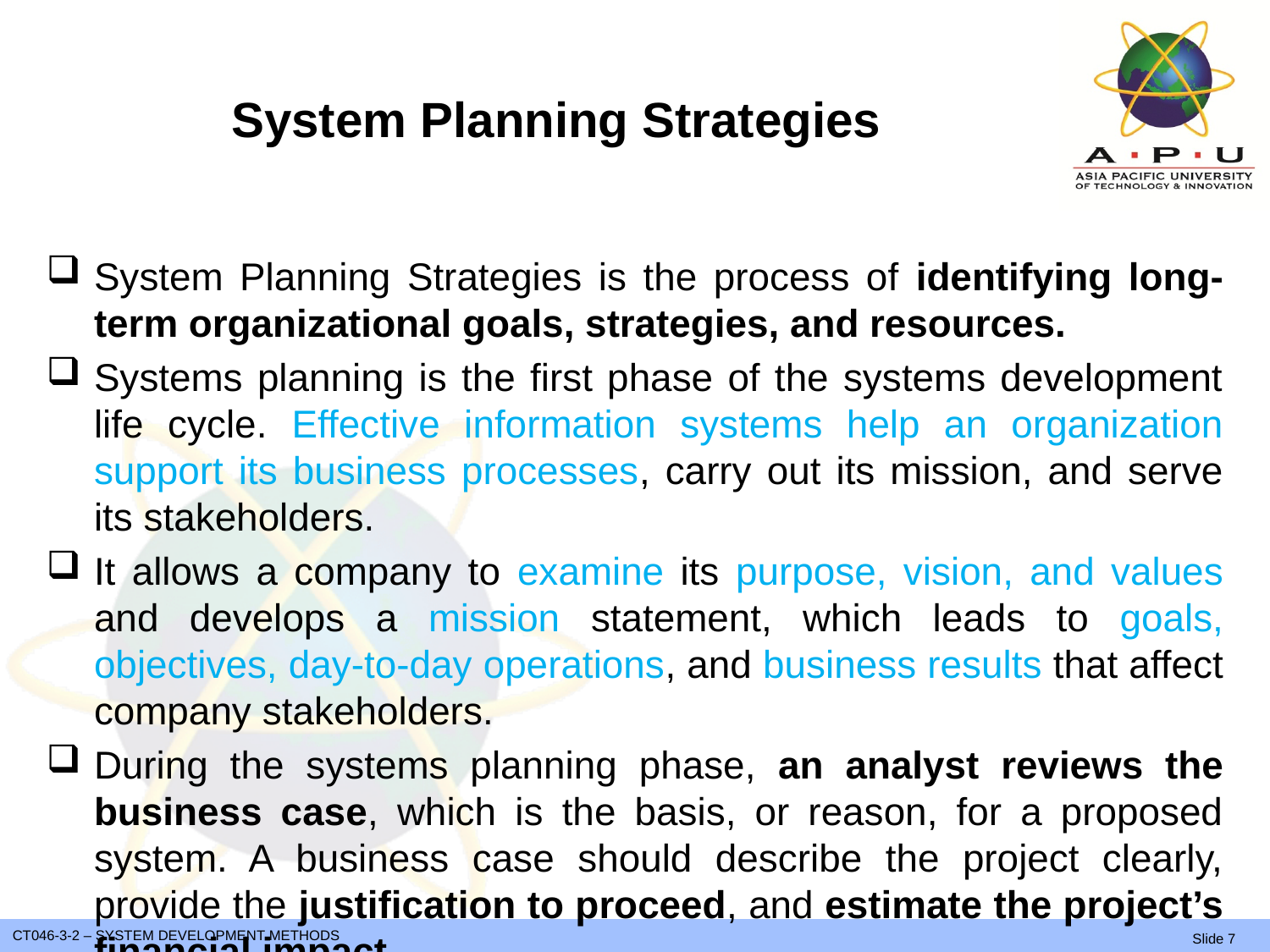

# System Planning Strategies
System Planning Strategies is the process of identifying long-term organizational goals, strategies, and resources.
Systems planning is the first phase of the systems development life cycle. Effective information systems help an organization support its business processes, carry out its mission, and serve its stakeholders.
It allows a company to examine its purpose, vision, and values and develops a mission statement, which leads to goals, objectives, day-to-day operations, and business results that affect company stakeholders.
During the systems planning phase, an analyst reviews the business case, which is the basis, or reason, for a proposed system. A business case should describe the project clearly, provide the justification to proceed, and estimate the project’s financial impact.